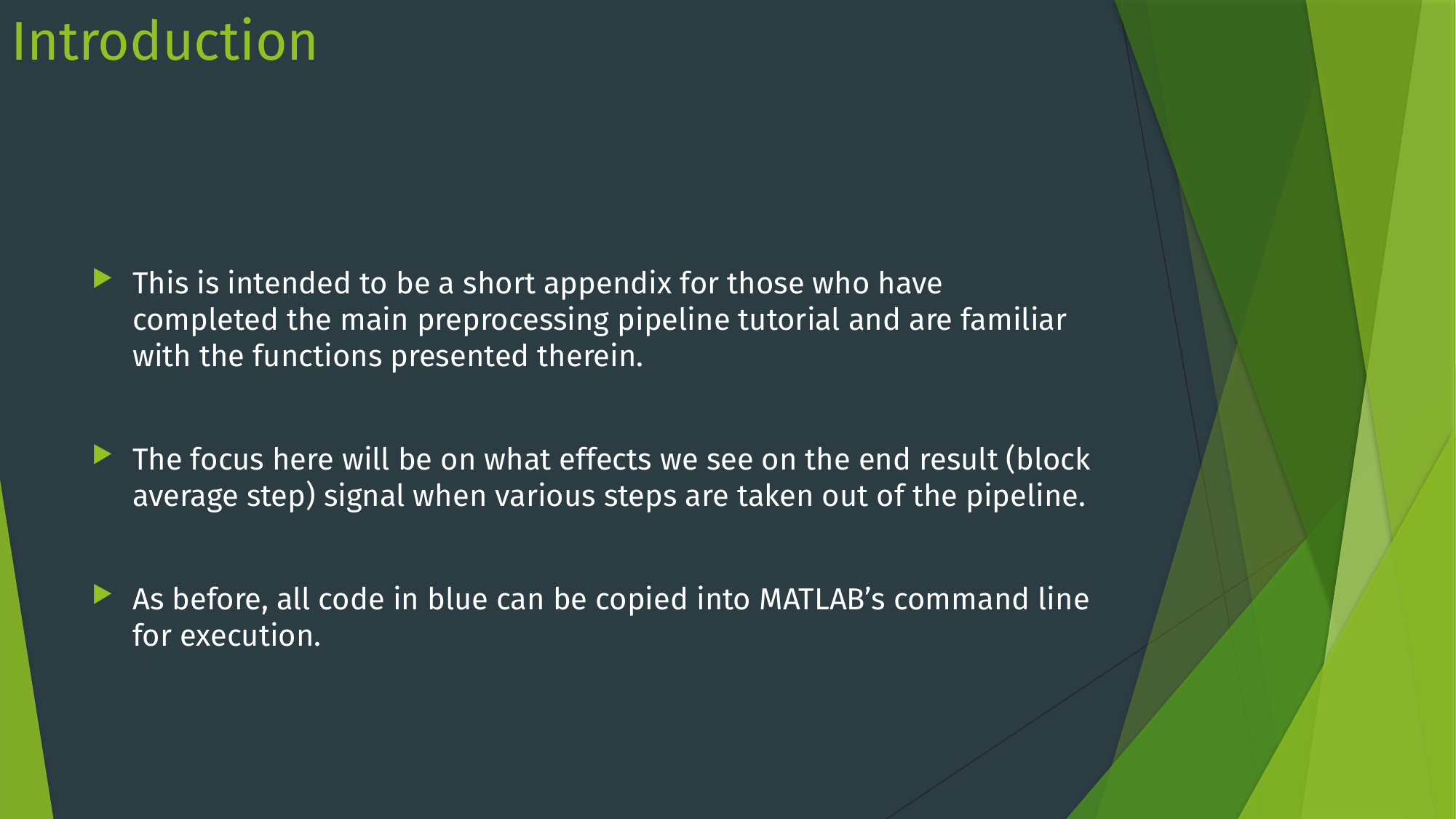

# Introduction
This is intended to be a short appendix for those who have completed the main preprocessing pipeline tutorial and are familiar with the functions presented therein.

The focus here will be on what effects we see on the end result (block average step) signal when various steps are taken out of the pipeline.

As before, all code in blue can be copied into MATLAB’s command line for execution.